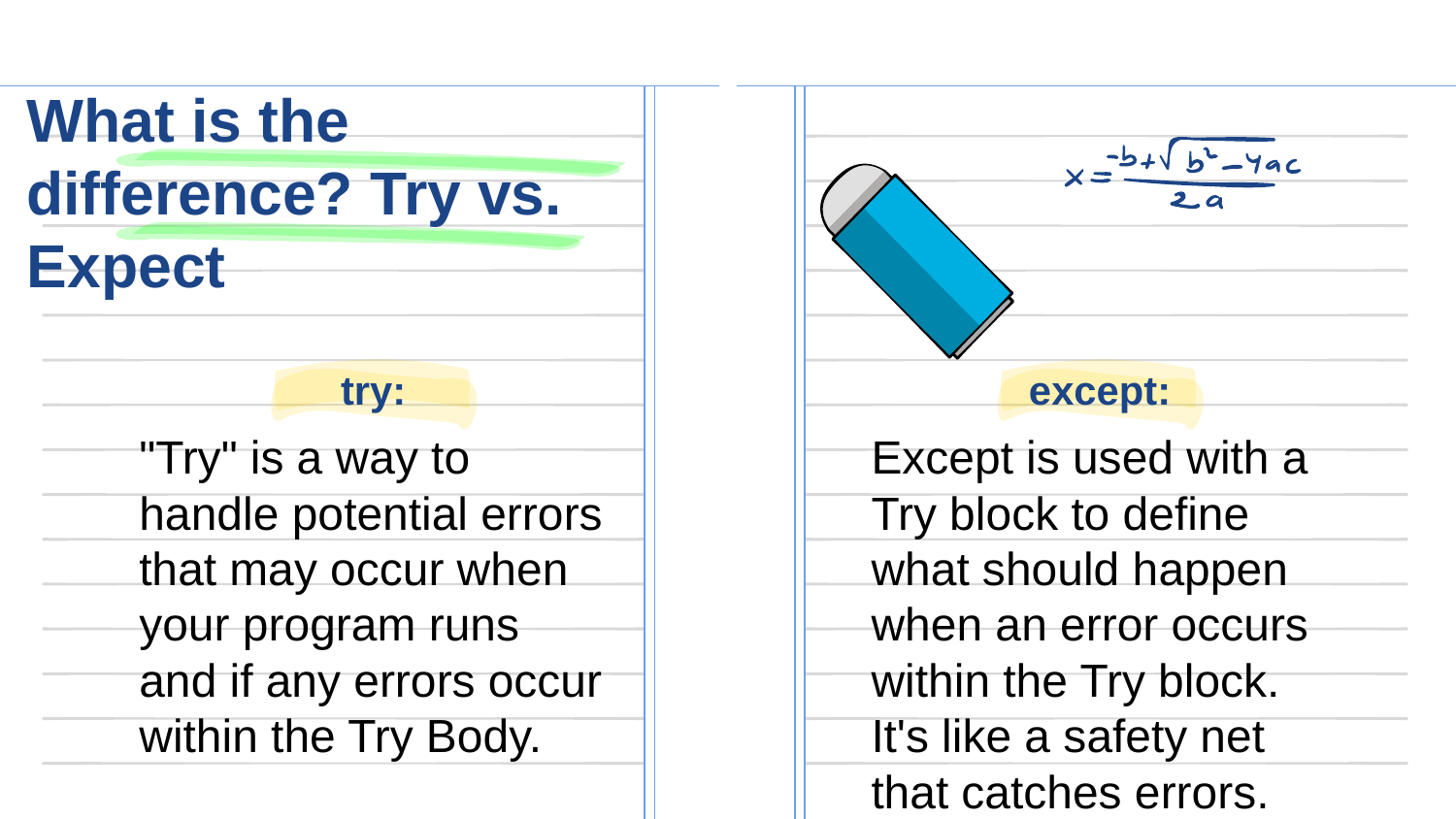

# What is the difference? Try vs. Expect

try:
except:
"Try" is a way to handle potential errors that may occur when your program runs and if any errors occur within the Try Body.

Except is used with a Try block to define what should happen when an error occurs within the Try block. It's like a safety net that catches errors.